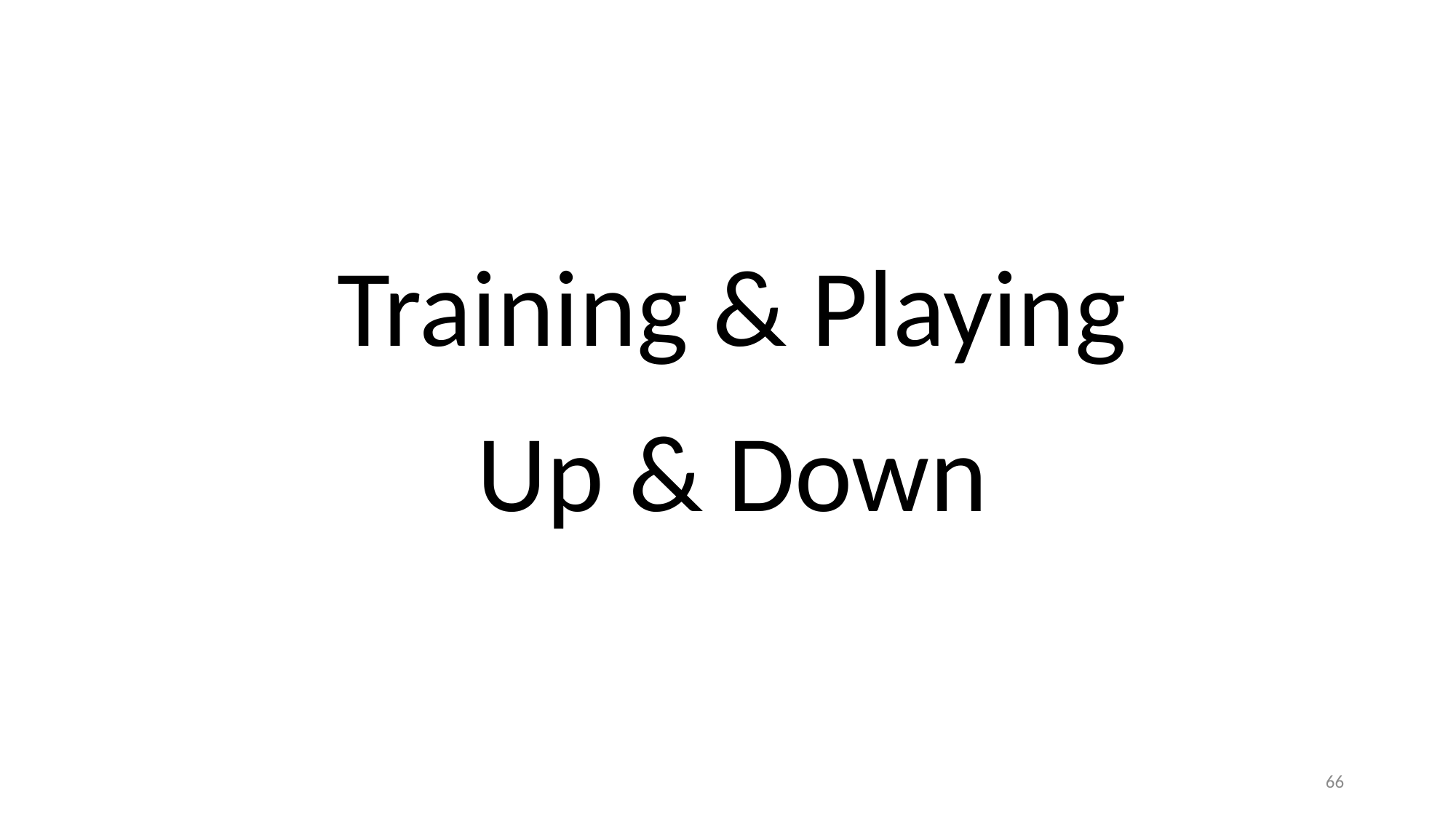

Training & Playing
Up & Down
66